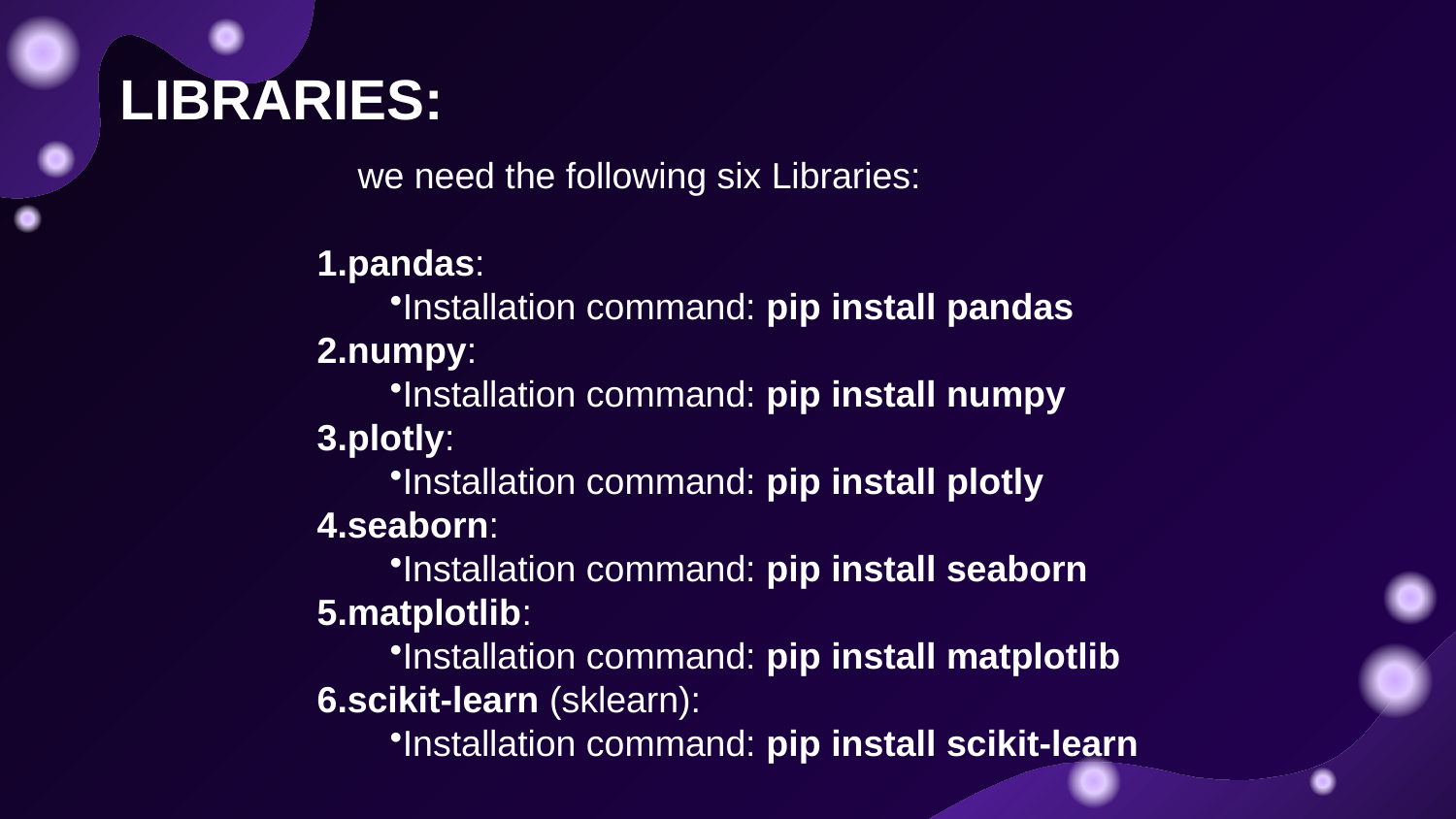

we need the following six Libraries:

pandas:
Installation command: pip install pandas
numpy:
Installation command: pip install numpy
plotly:
Installation command: pip install plotly
seaborn:
Installation command: pip install seaborn
matplotlib:
Installation command: pip install matplotlib
scikit-learn (sklearn):
Installation command: pip install scikit-learn

LIBRARIES: